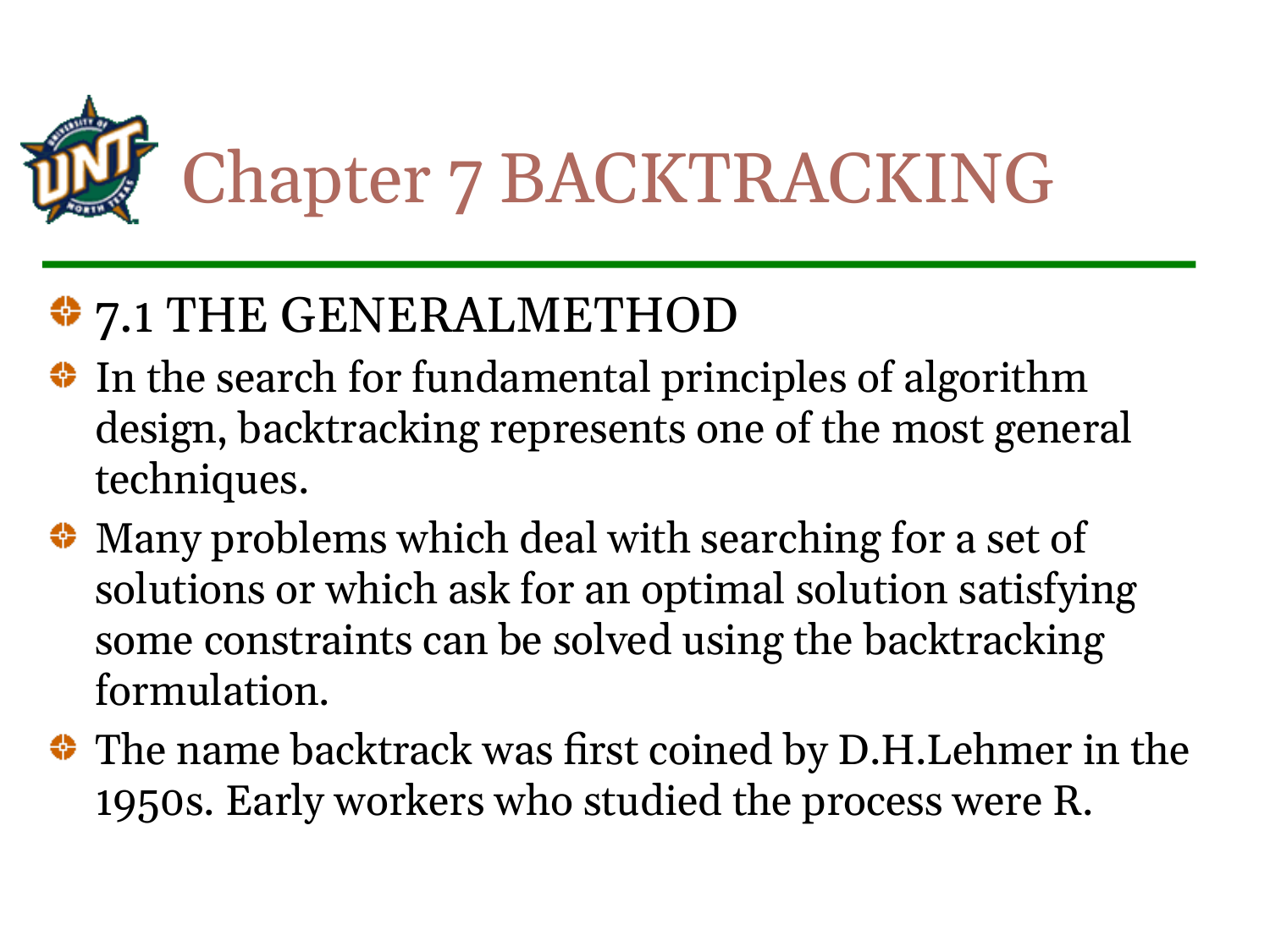

# Chapter 7 BACKTRACKING
7.1 THE GENERALMETHOD
In the search for fundamental principles of algorithm design, backtracking represents one of the most general techniques.
Many problems which deal with searching for a set of solutions or which ask for an optimal solution satisfying some constraints can be solved using the backtracking formulation.
The name backtrack was first coined by D.H.Lehmer in the 1950s. Early workers who studied the process were R.